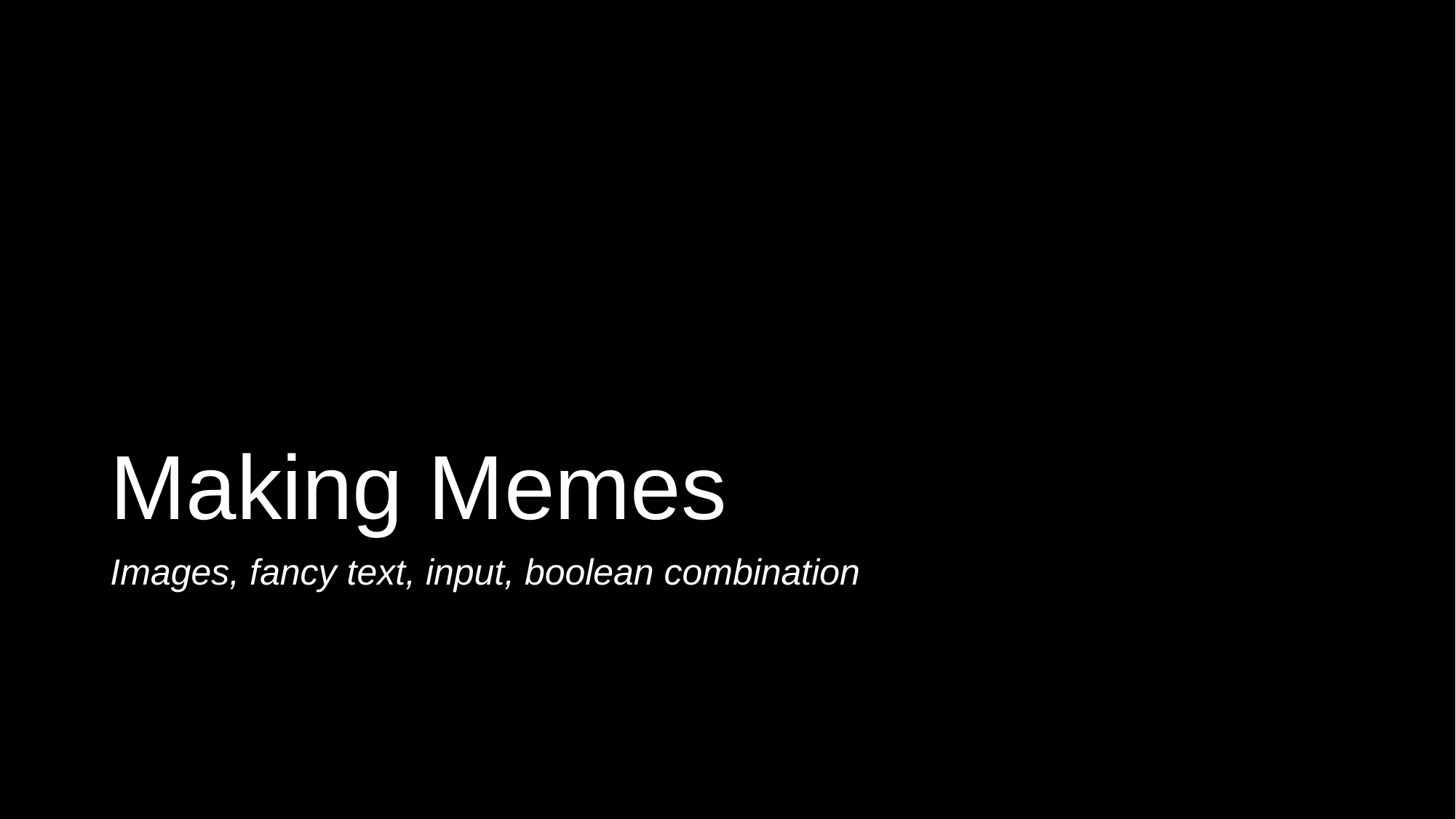

# Making Memes
Images, fancy text, input, boolean combination